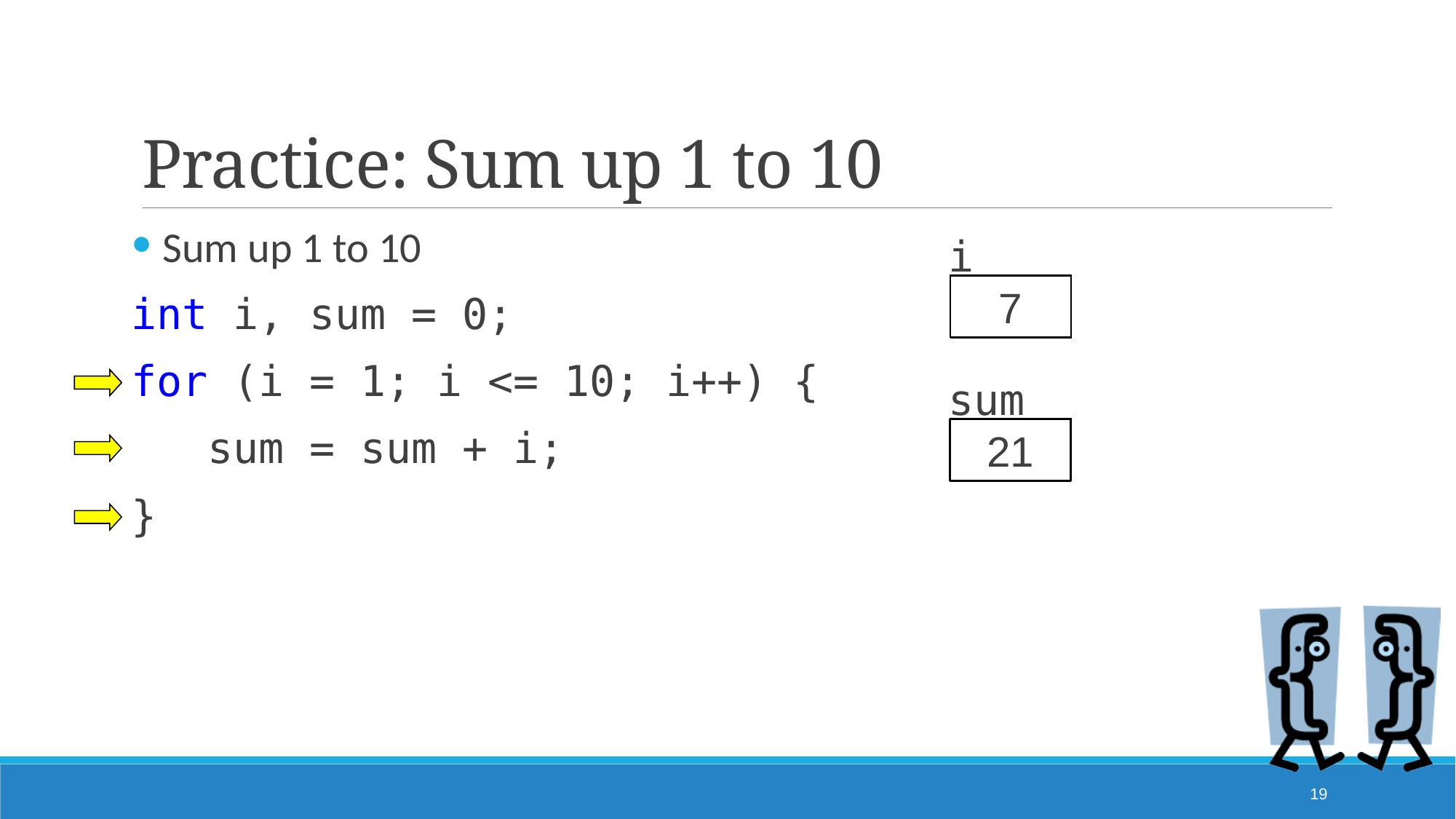

# Practice: Sum up 1 to 10
Sum up 1 to 10
int i, sum = 0;
for (i = 1; i <= 10; i++) {
   sum = sum + i;
}

i
4
5
2
6
7
3
@#*$
1
sum

1
15
6
3
0
10
21

19